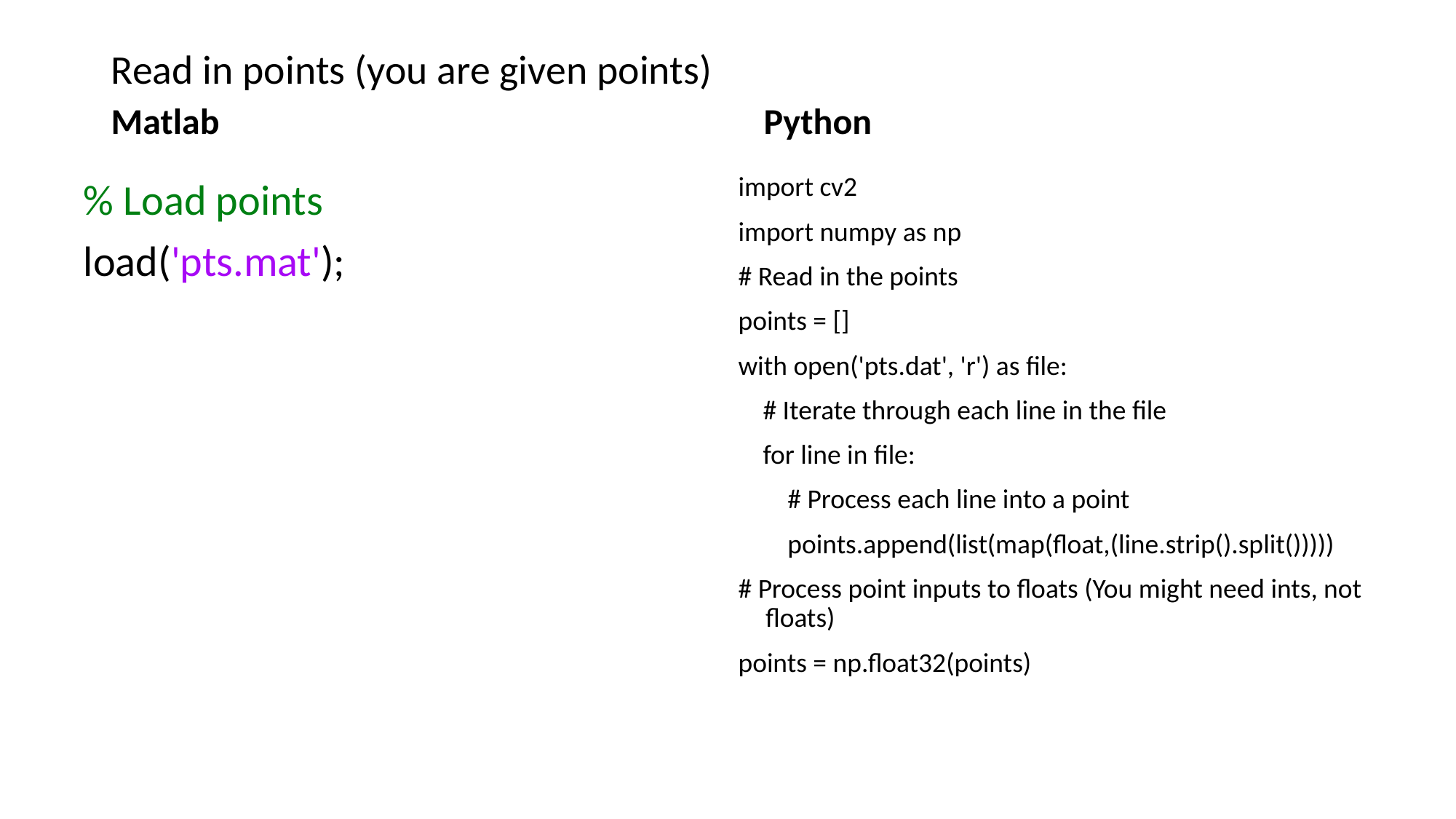

# Read in points (you are given points)
Matlab
Python
import cv2
import numpy as np
# Read in the points
points = []
with open('pts.dat', 'r') as file:
    # Iterate through each line in the file
    for line in file:
        # Process each line into a point
        points.append(list(map(float,(line.strip().split()))))
# Process point inputs to floats (You might need ints, not floats)
points = np.float32(points)

% Load points
load('pts.mat');